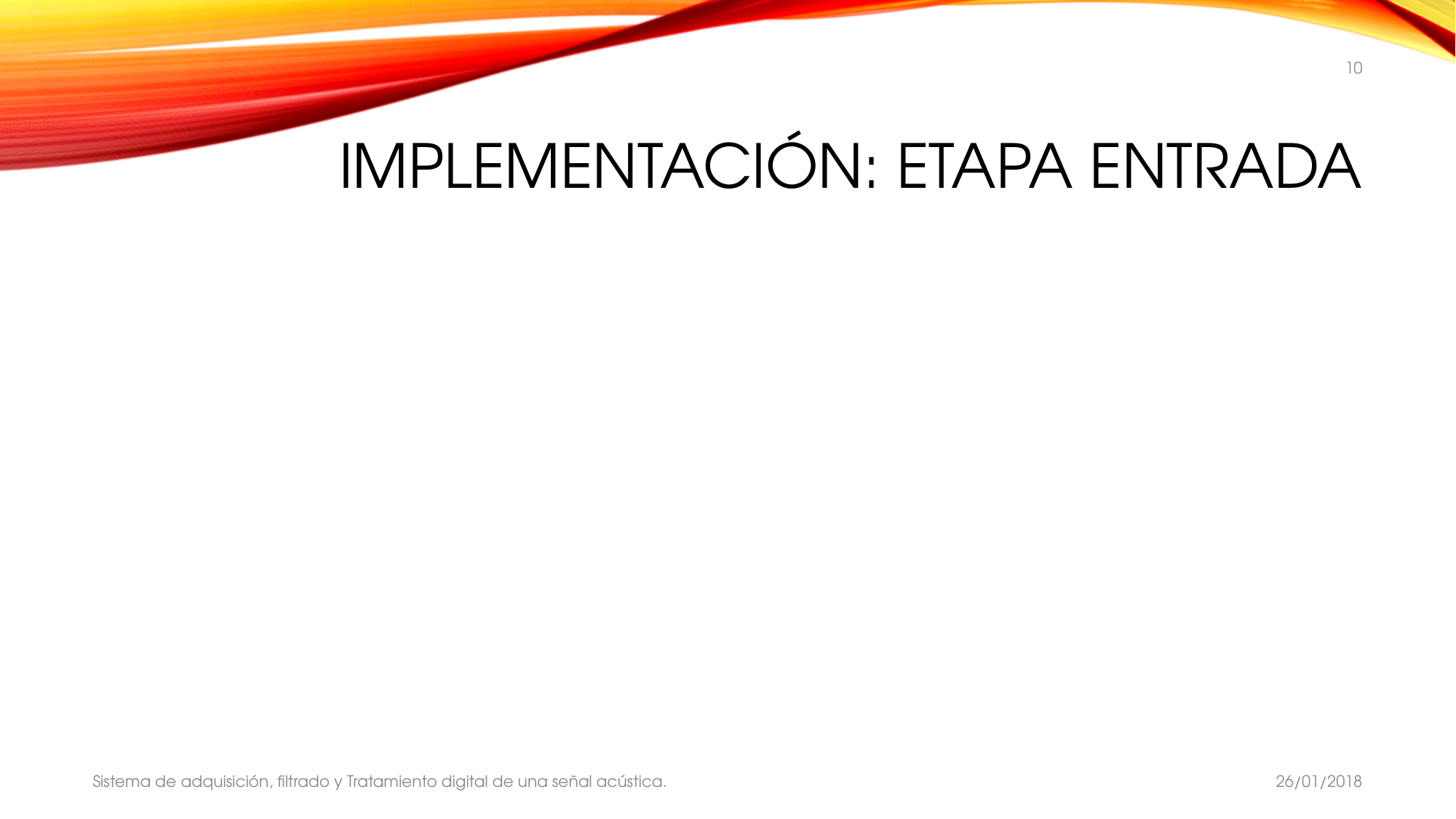

10
# Implementación: Etapa Entrada
Sistema de adquisición, filtrado y Tratamiento digital de una señal acústica.
26/01/2018